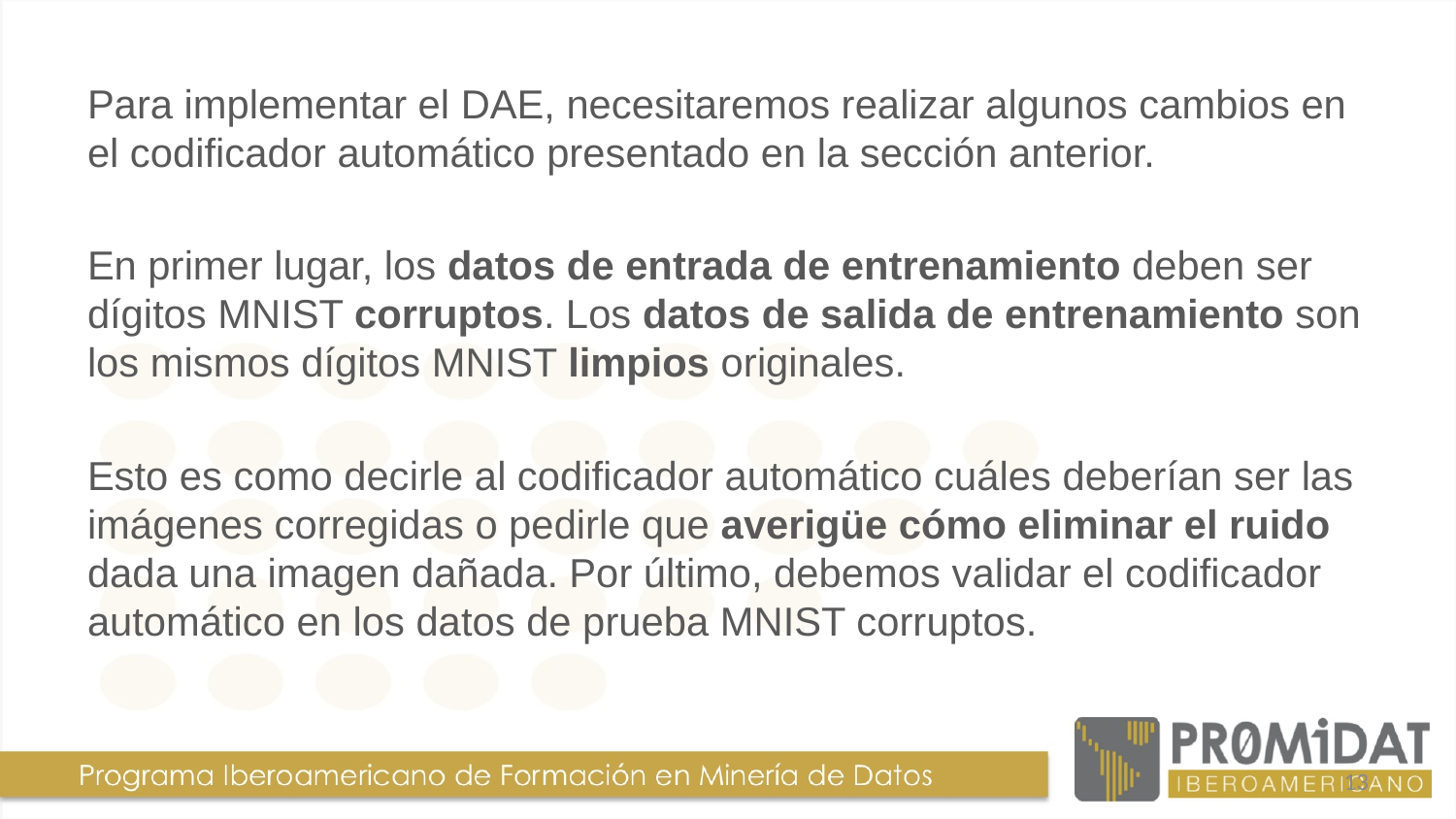

Para implementar el DAE, necesitaremos realizar algunos cambios en el codificador automático presentado en la sección anterior.

En primer lugar, los datos de entrada de entrenamiento deben ser dígitos MNIST corruptos. Los datos de salida de entrenamiento son los mismos dígitos MNIST limpios originales.

Esto es como decirle al codificador automático cuáles deberían ser las imágenes corregidas o pedirle que averigüe cómo eliminar el ruido dada una imagen dañada. Por último, debemos validar el codificador automático en los datos de prueba MNIST corruptos.
13